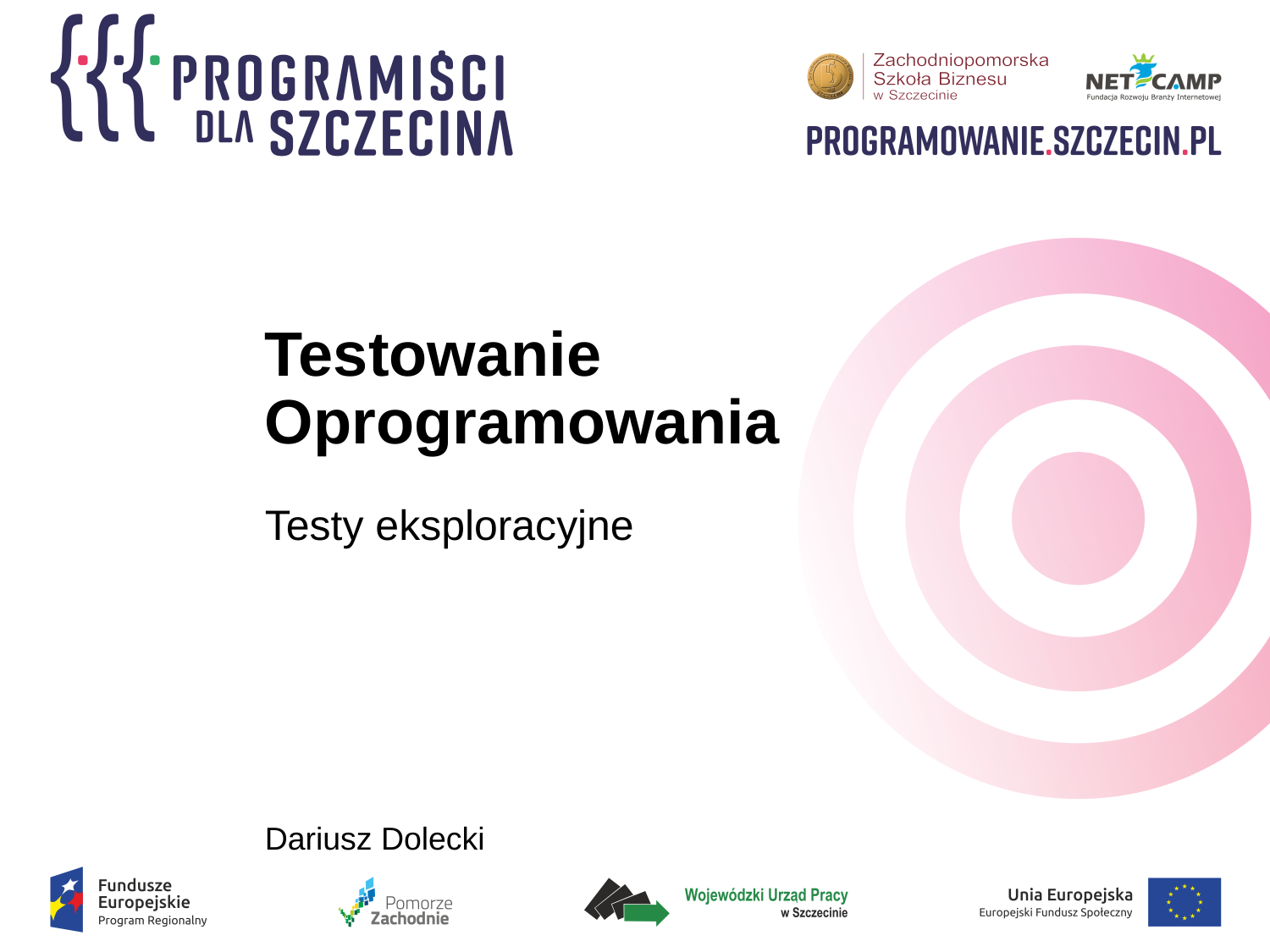

# Testowanie Oprogramowania
Testy eksploracyjne
Dariusz Dolecki